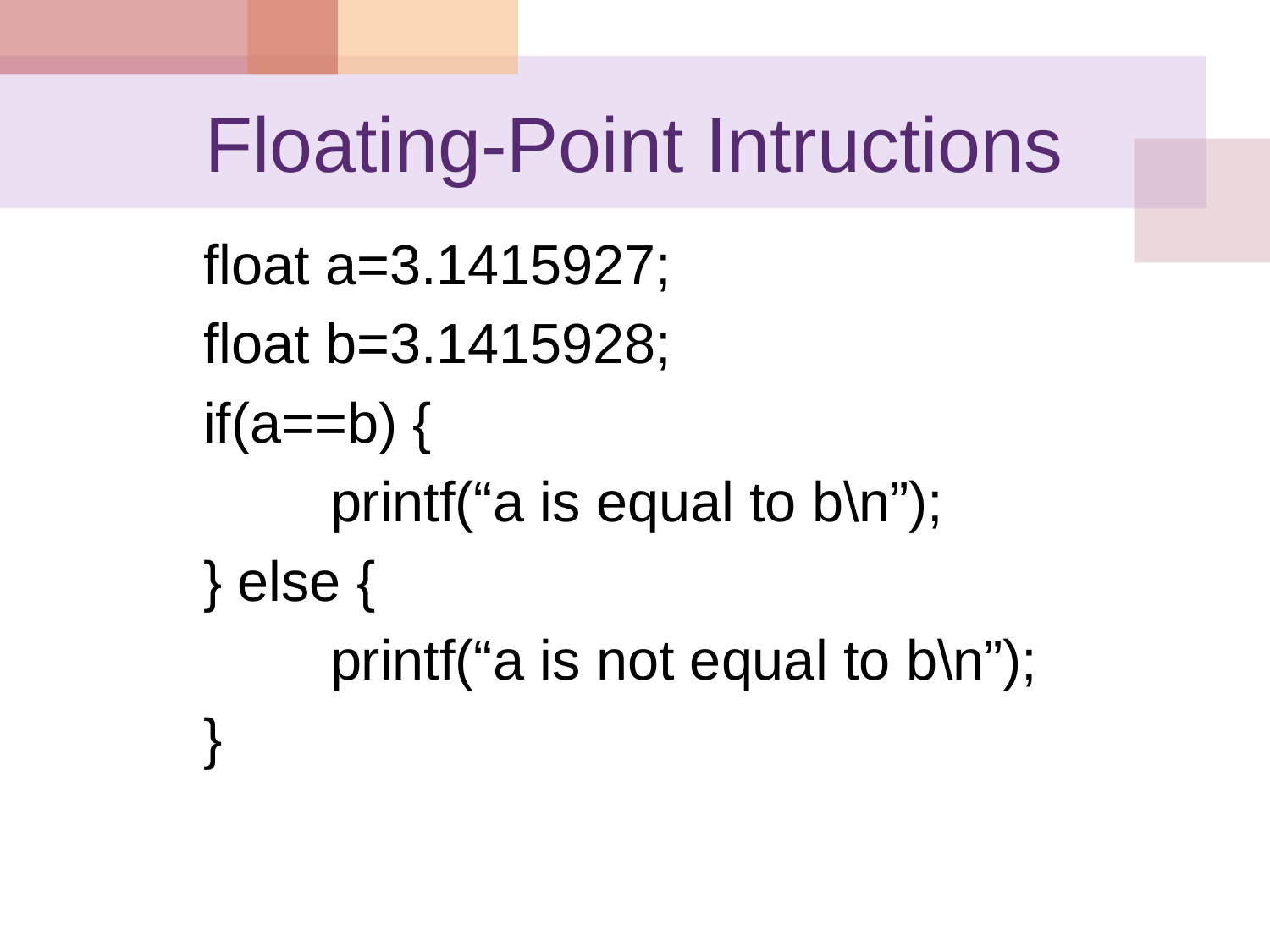

# Floating-Point Intructions
	float a=3.1415927;
	float b=3.1415928;
	if(a==b) {
		printf(“a is equal to b\n”);
	} else {
		printf(“a is not equal to b\n”);
	}